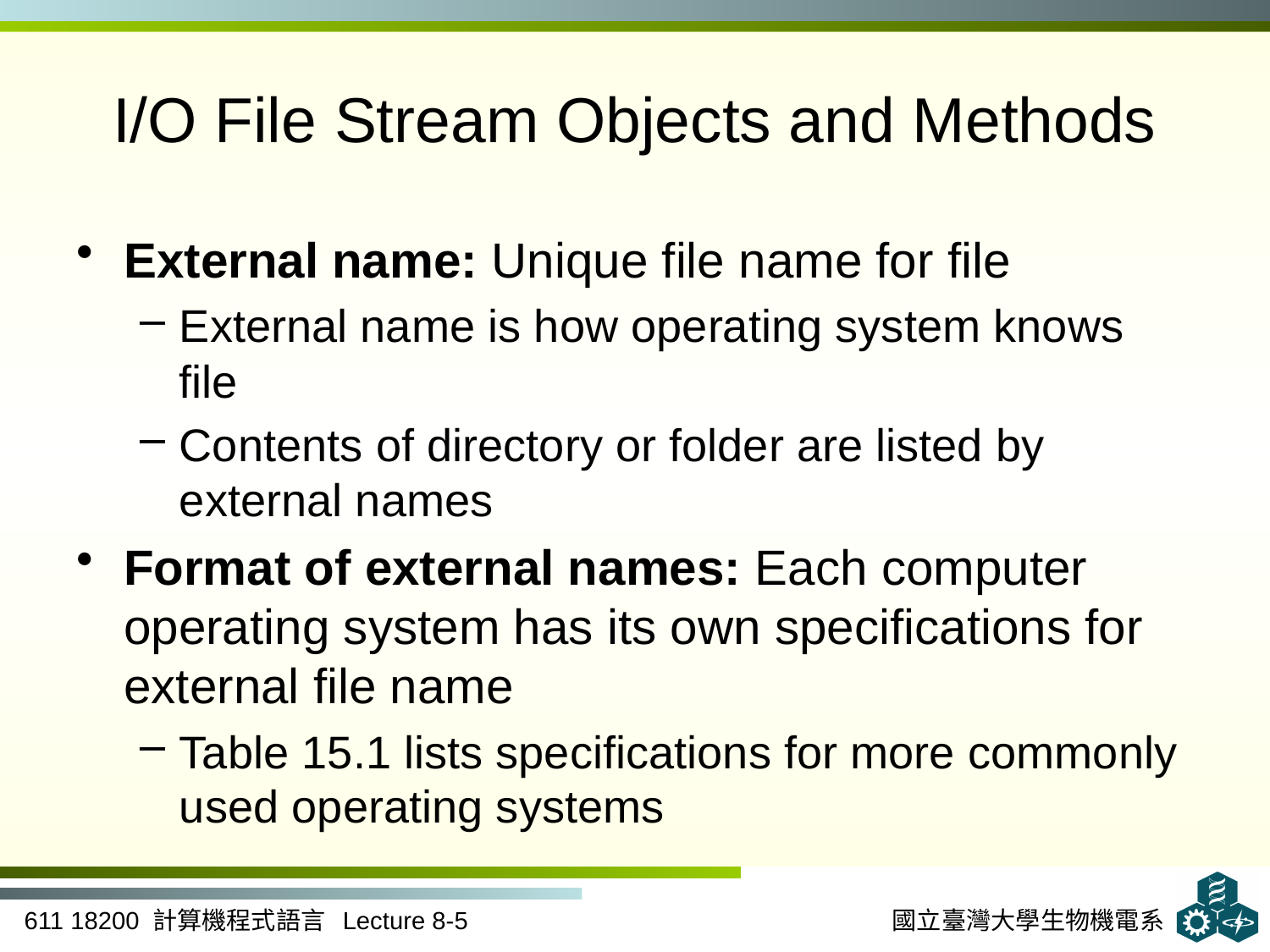

# I/O File Stream Objects and Methods
External name: Unique file name for file
External name is how operating system knows file
Contents of directory or folder are listed by external names
Format of external names: Each computer operating system has its own specifications for external file name
Table 15.1 lists specifications for more commonly used operating systems